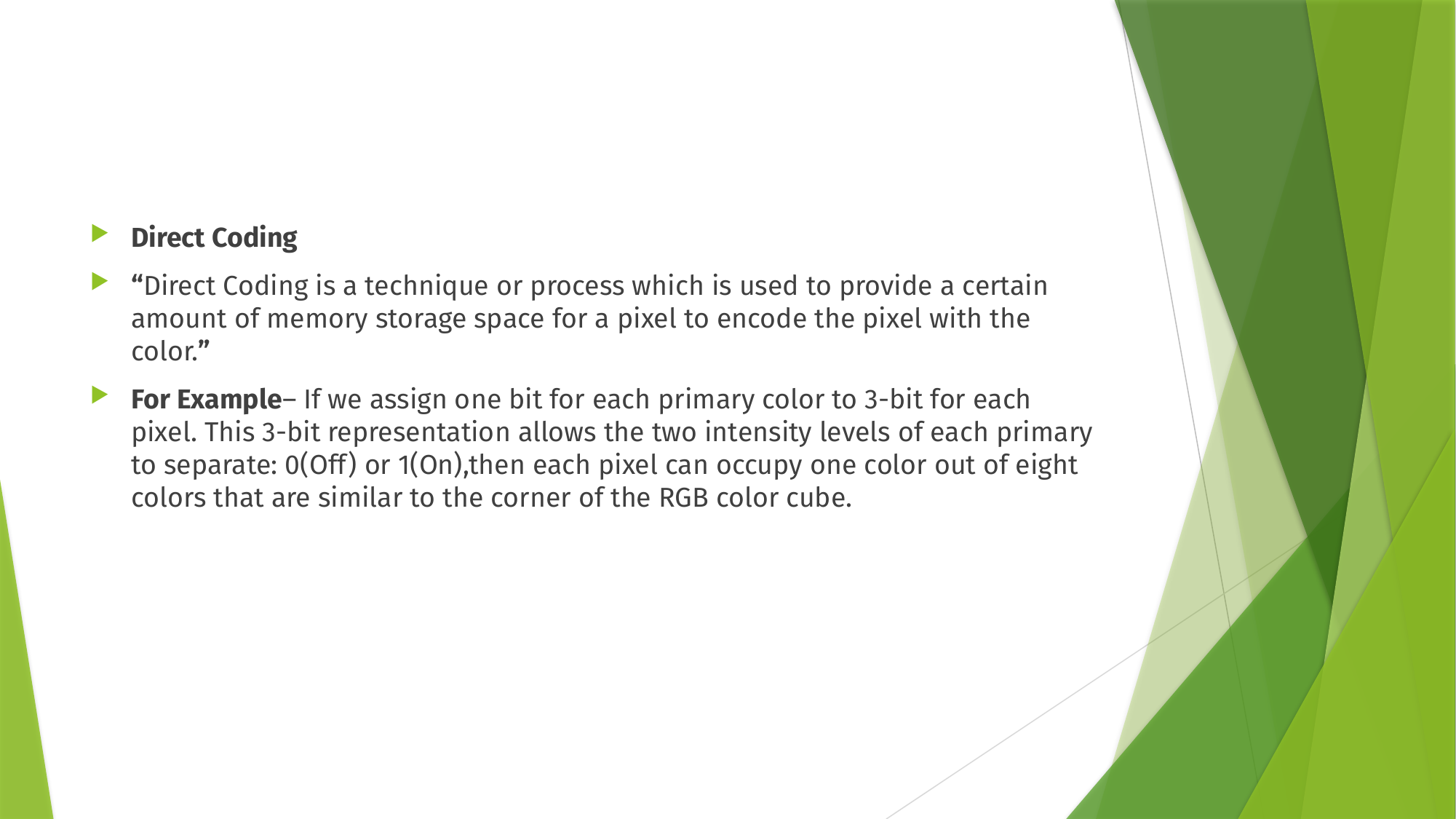

Direct Coding
“Direct Coding is a technique or process which is used to provide a certain amount of memory storage space for a pixel to encode the pixel with the color.”
For Example– If we assign one bit for each primary color to 3-bit for each pixel. This 3-bit representation allows the two intensity levels of each primary to separate: 0(Off) or 1(On),then each pixel can occupy one color out of eight colors that are similar to the corner of the RGB color cube.